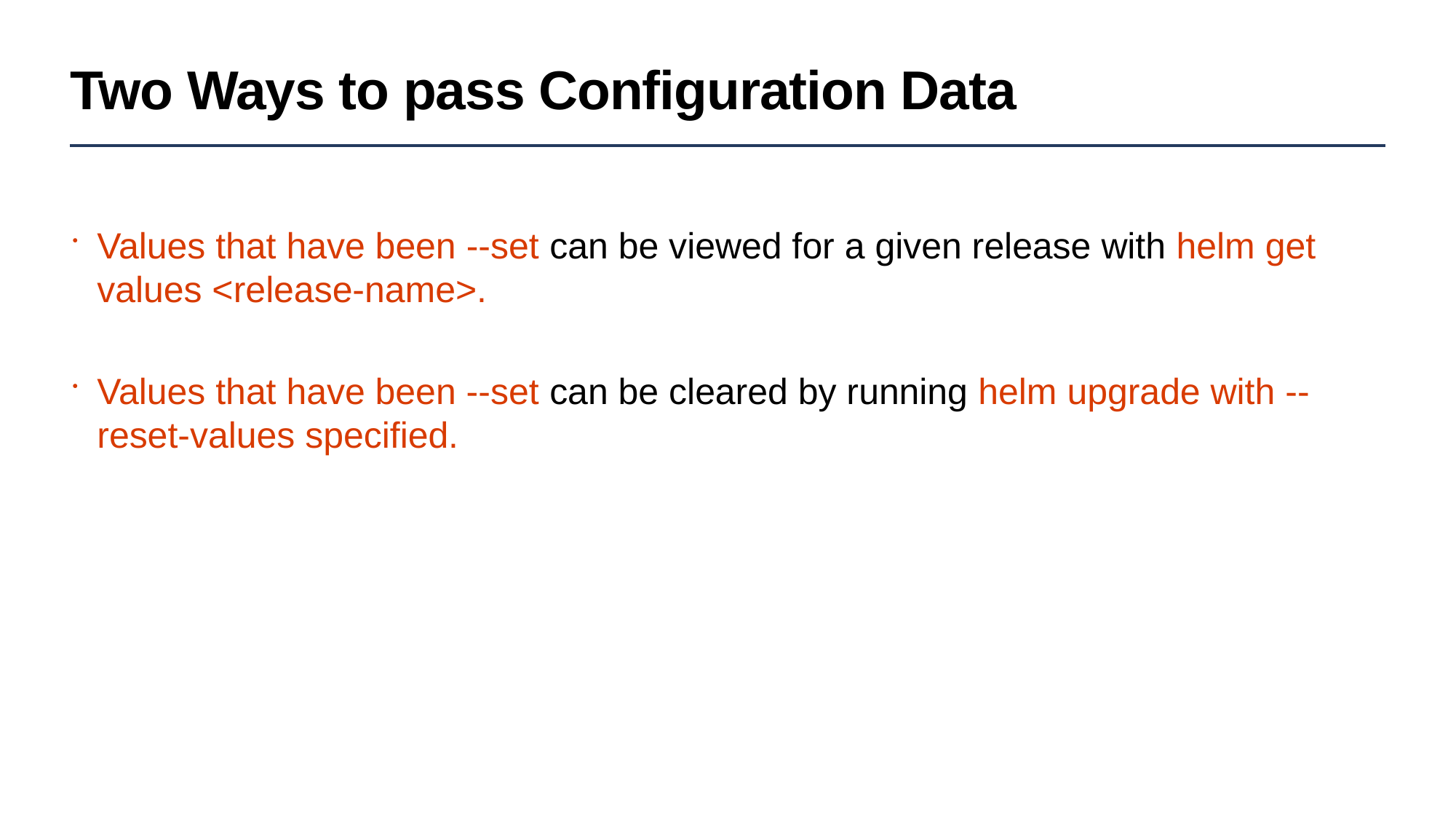

# Two Ways to pass Configuration Data

Values that have been --set can be viewed for a given release with helm get values <release-name>.

Values that have been --set can be cleared by running helm upgrade with --reset-values specified.